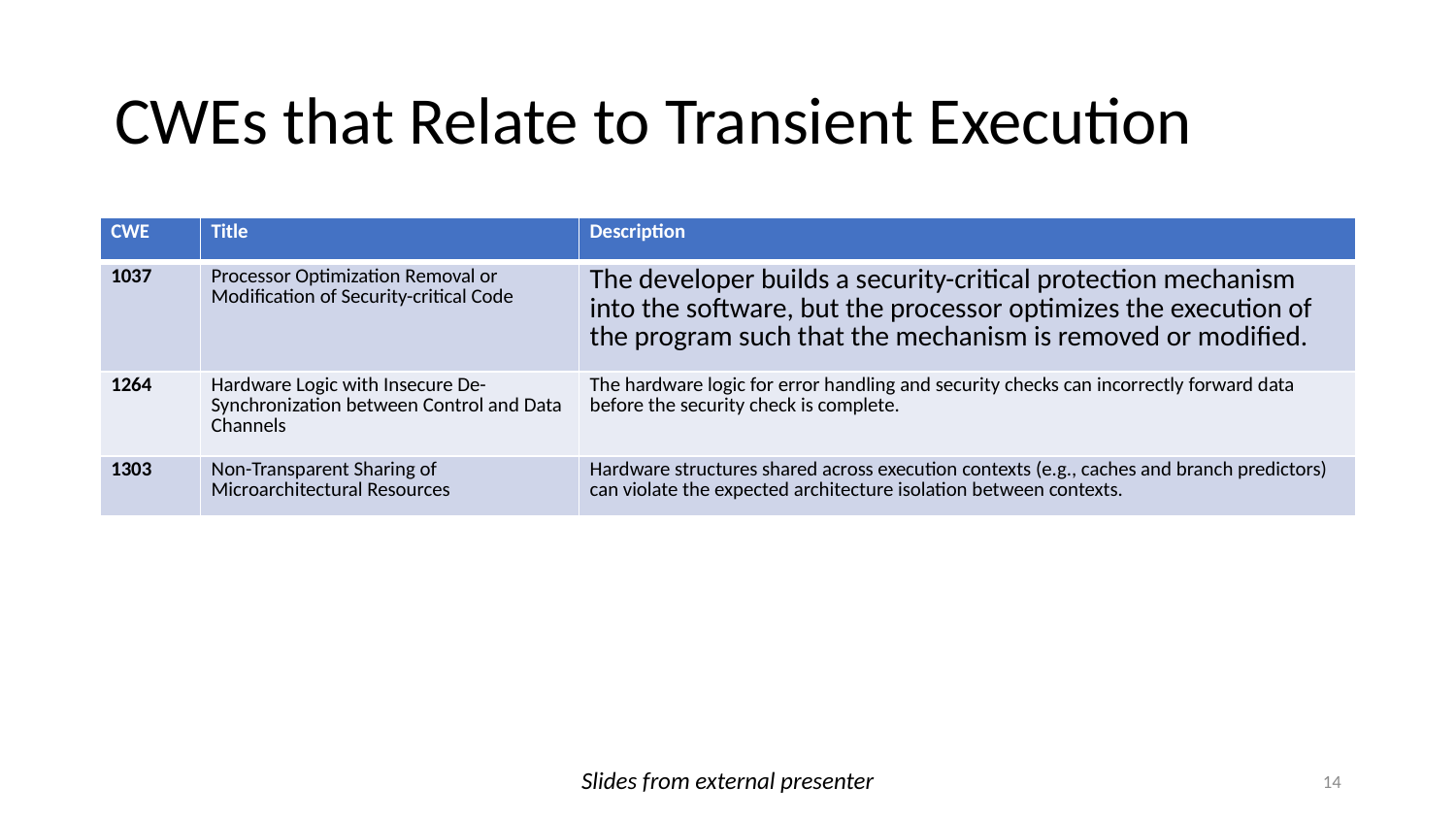

# CWEs that Relate to Transient Execution
| CWE | Title | Description |
| --- | --- | --- |
| 1037 | Processor Optimization Removal or Modification of Security-critical Code | The developer builds a security-critical protection mechanism into the software, but the processor optimizes the execution of the program such that the mechanism is removed or modified. |
| 1264 | Hardware Logic with Insecure De-Synchronization between Control and Data Channels | The hardware logic for error handling and security checks can incorrectly forward data before the security check is complete. |
| 1303 | Non-Transparent Sharing of Microarchitectural Resources | Hardware structures shared across execution contexts (e.g., caches and branch predictors) can violate the expected architecture isolation between contexts. |
Slides from external presenter
14